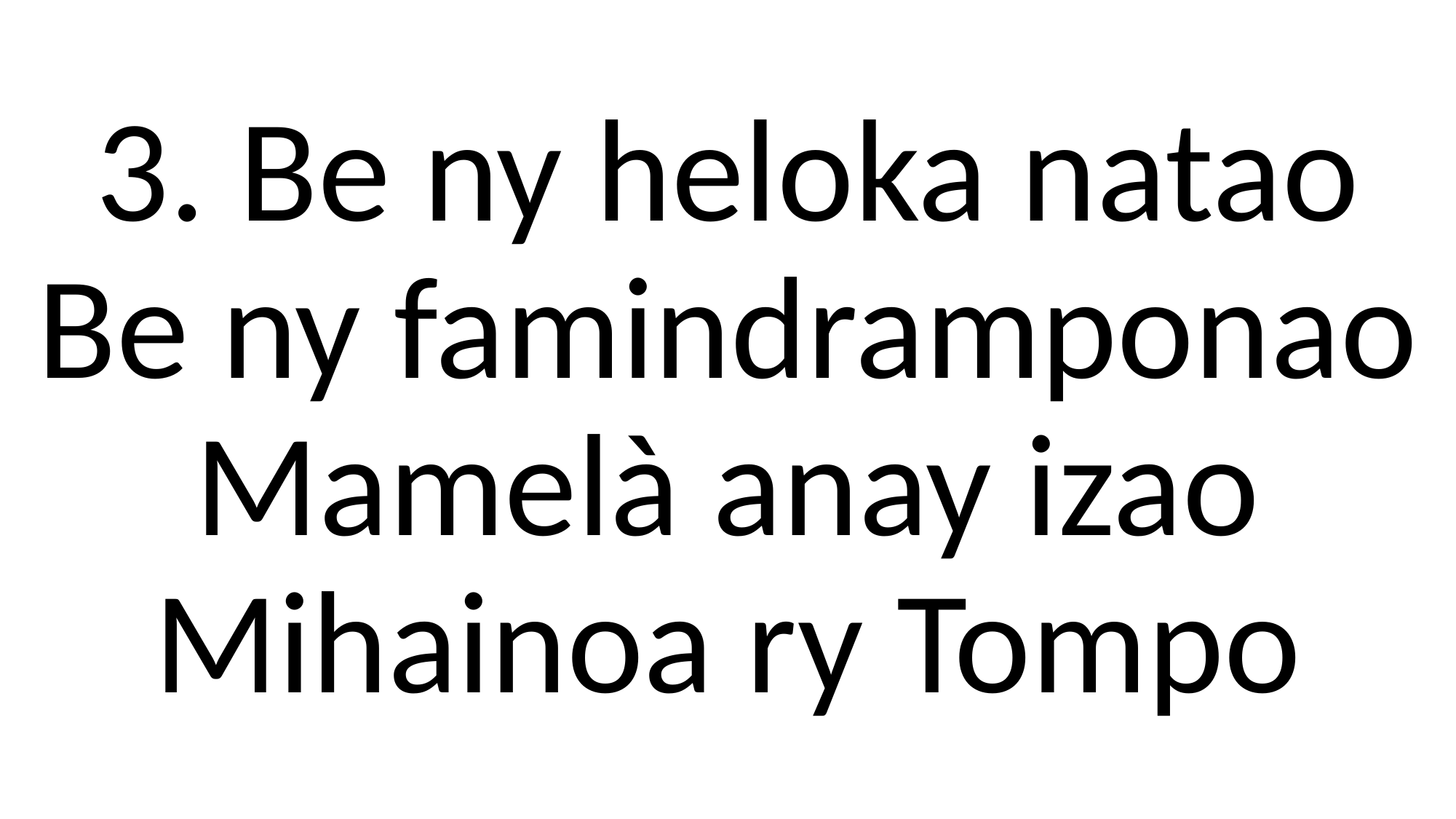

# 3. Be ny heloka natao Be ny famindramponao Mamelà anay izao Mihainoa ry Tompo